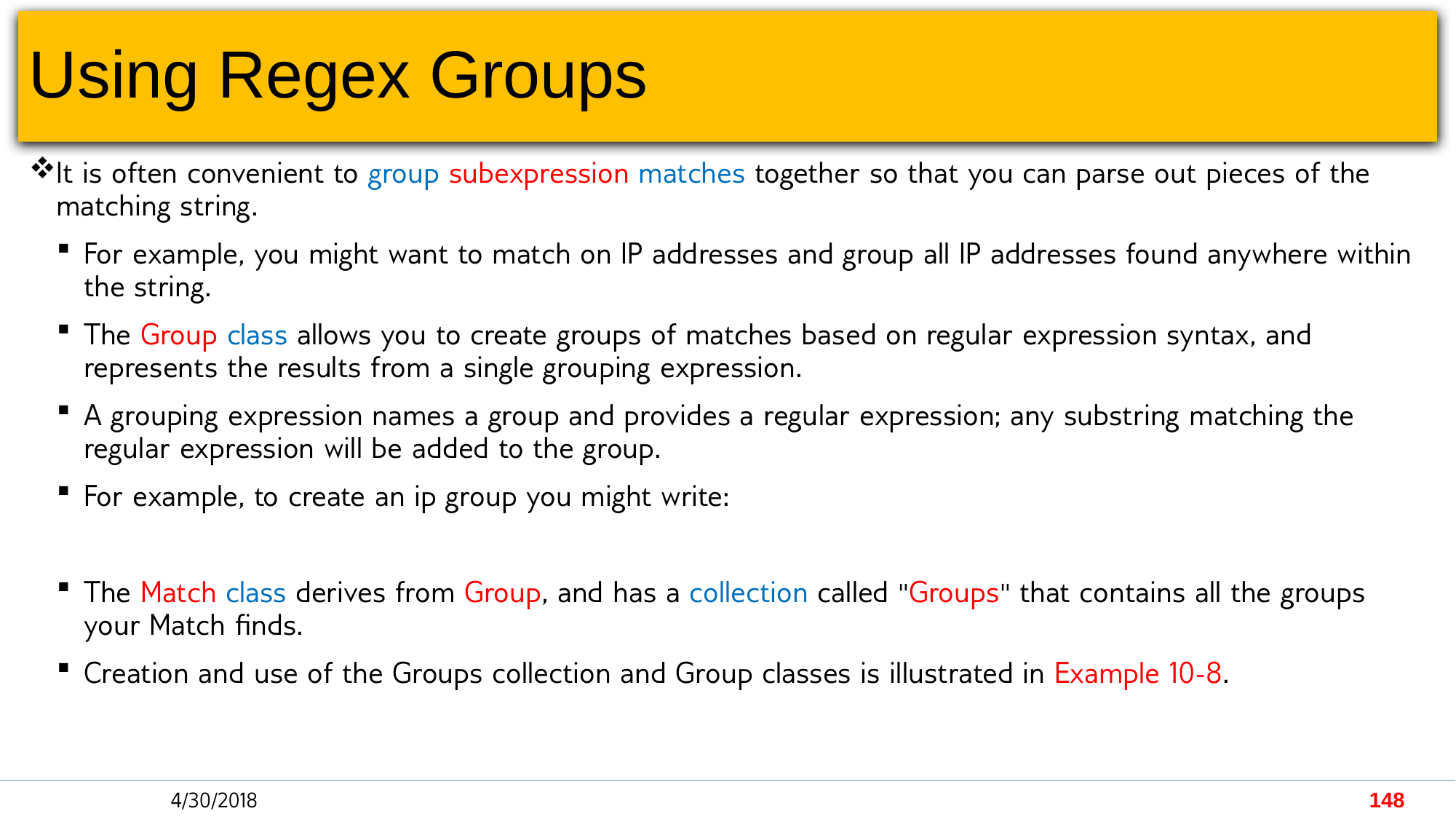

# Using Regex Groups
It is often convenient to group subexpression matches together so that you can parse out pieces of the matching string.
For example, you might want to match on IP addresses and group all IP addresses found anywhere within the string.
The Group class allows you to create groups of matches based on regular expression syntax, and represents the results from a single grouping expression.
A grouping expression names a group and provides a regular expression; any substring matching the regular expression will be added to the group.
For example, to create an ip group you might write:

The Match class derives from Group, and has a collection called "Groups" that contains all the groups your Match finds.
Creation and use of the Groups collection and Group classes is illustrated in Example 10-8.
4/30/2018
148